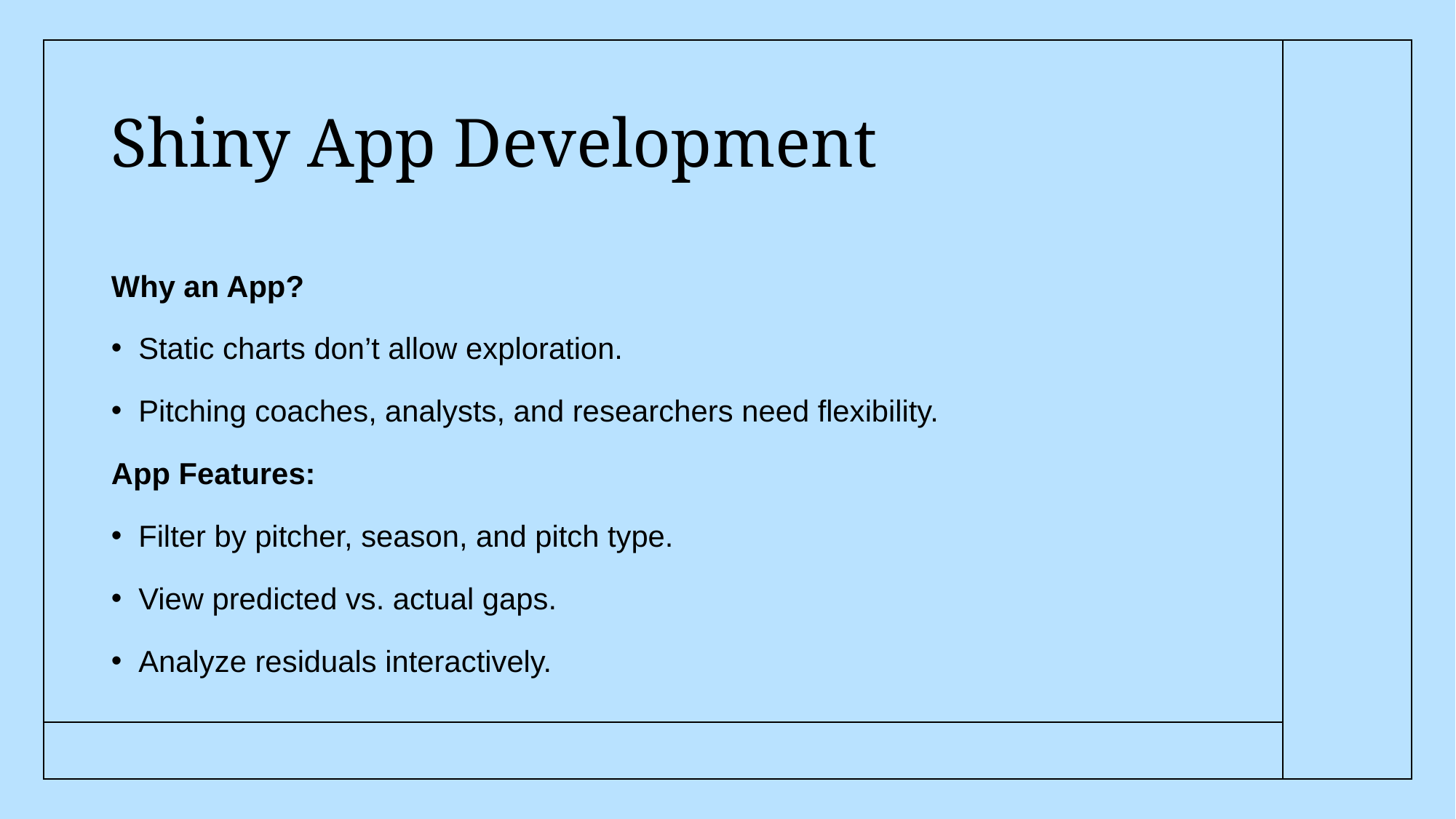

# Shiny App Development
Why an App?
Static charts don’t allow exploration.
Pitching coaches, analysts, and researchers need flexibility.
App Features:
Filter by pitcher, season, and pitch type.
View predicted vs. actual gaps.
Analyze residuals interactively.